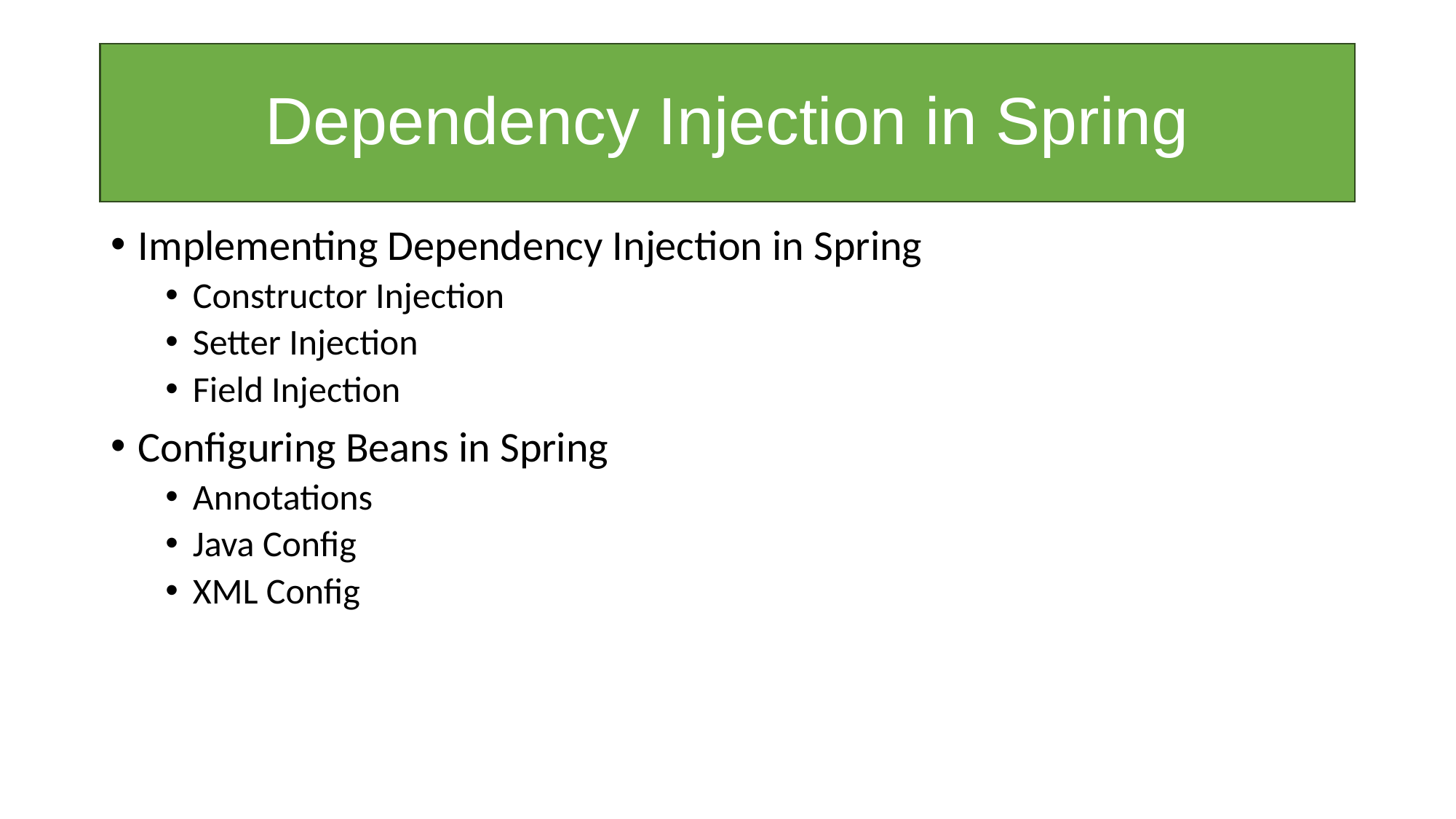

# Dependency Injection in Spring
Implementing Dependency Injection in Spring
Constructor Injection
Setter Injection
Field Injection
Configuring Beans in Spring
Annotations
Java Config
XML Config